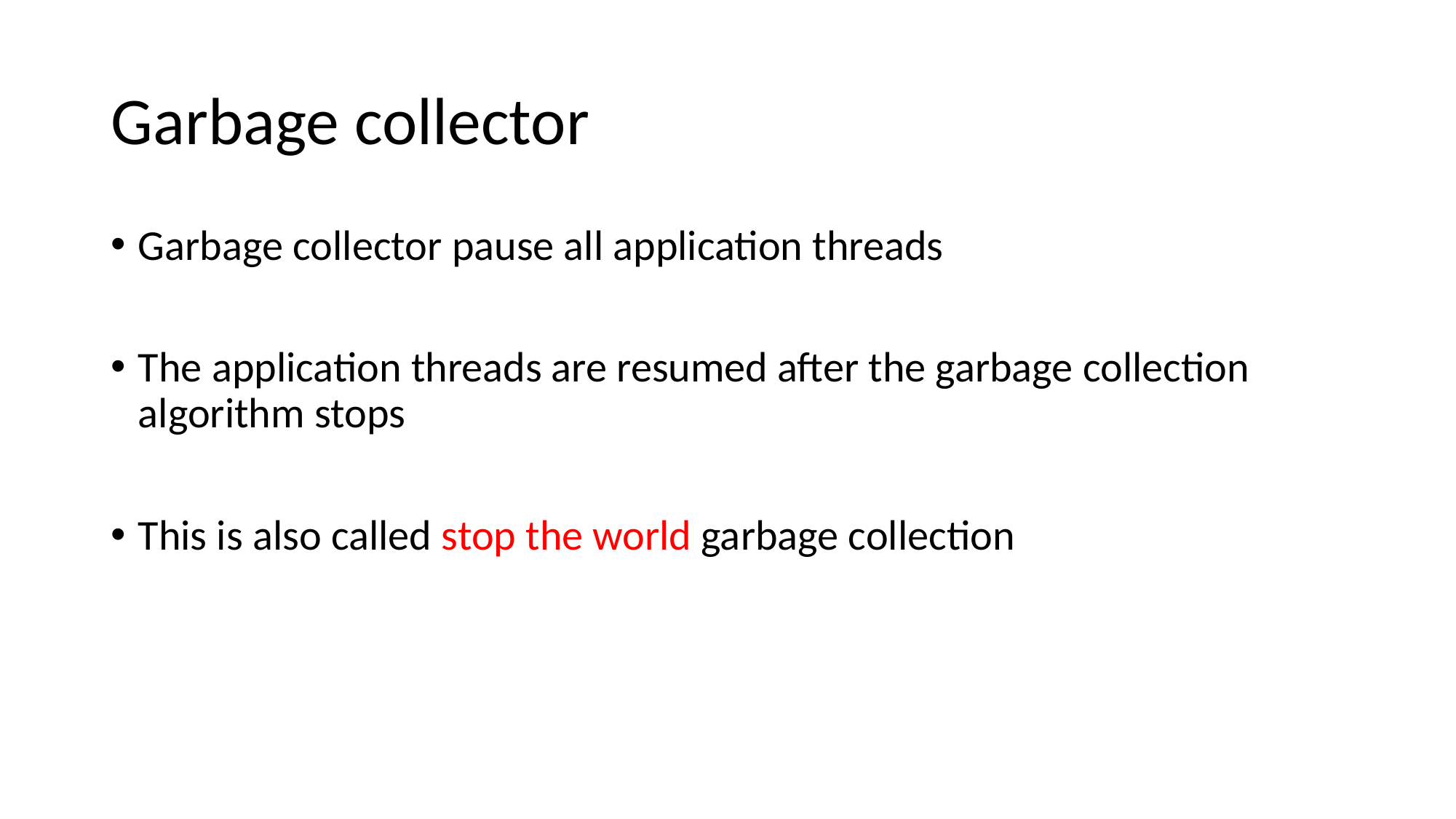

# Garbage collector
Garbage collector pause all application threads

The application threads are resumed after the garbage collection algorithm stops

This is also called stop the world garbage collection